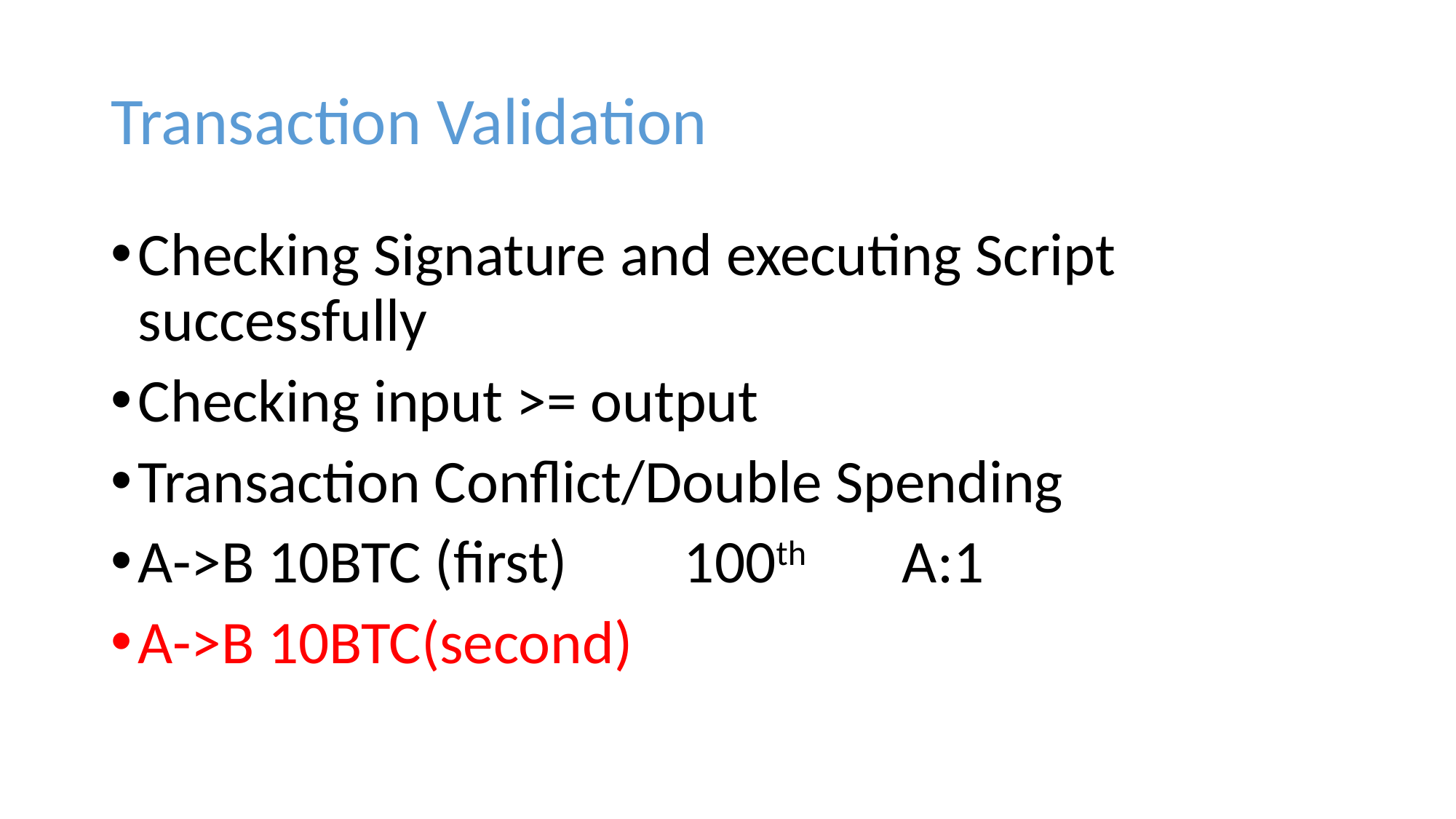

# Transaction Validation
Checking Signature and executing Script successfully
Checking input >= output
Transaction Conflict/Double Spending
A->B 10BTC (first)		100th 	A:1
A->B 10BTC(second)